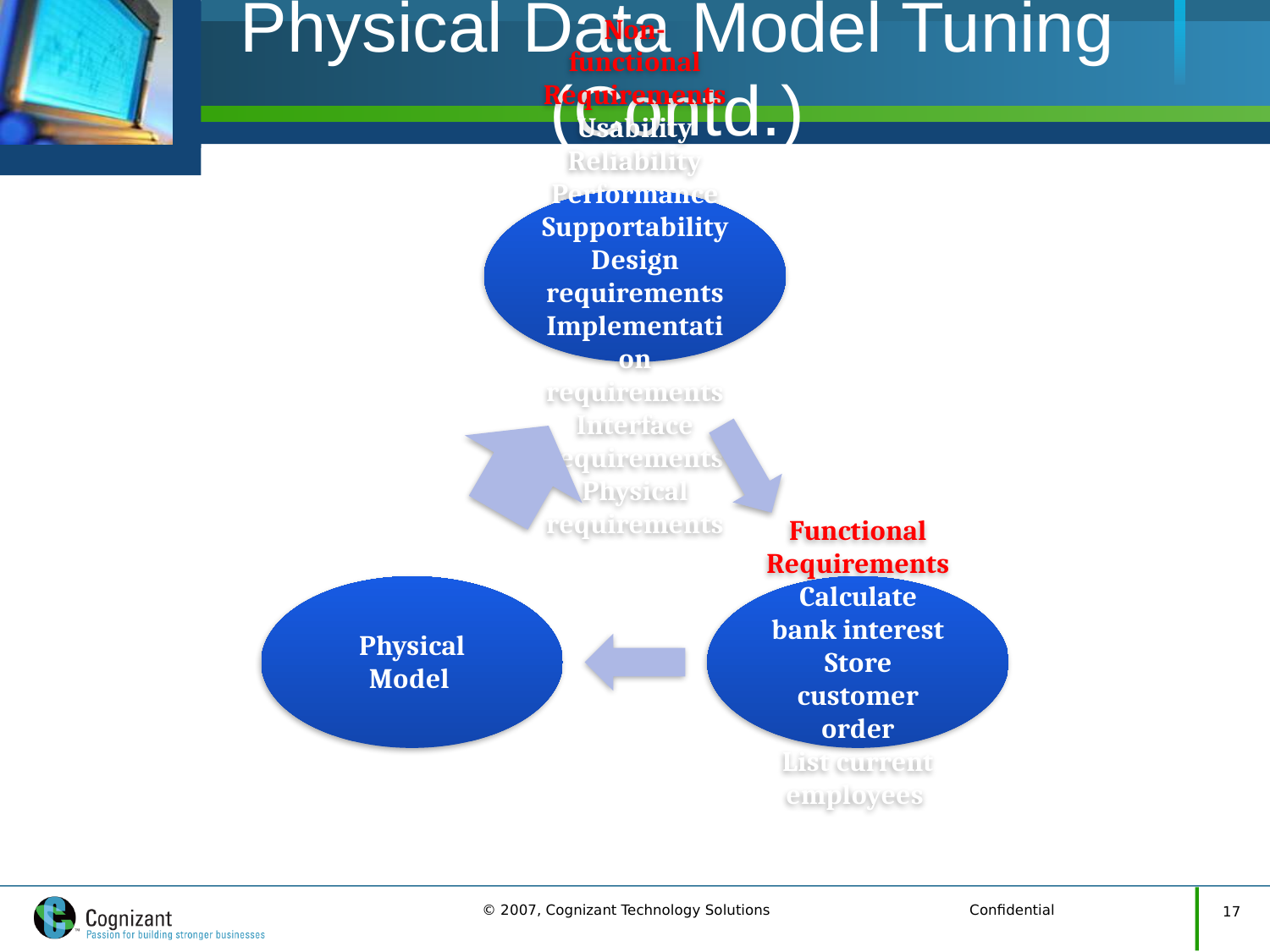

# Physical Data Model Tuning (Contd.)
Non-functional Requirements
Usability
Reliability
Performance
Supportability
Design requirements
Implementation requirements
Interface requirements
Physical requirements
Functional Requirements
Calculate bank interest
Store customer order
List current employees
Physical Model
17